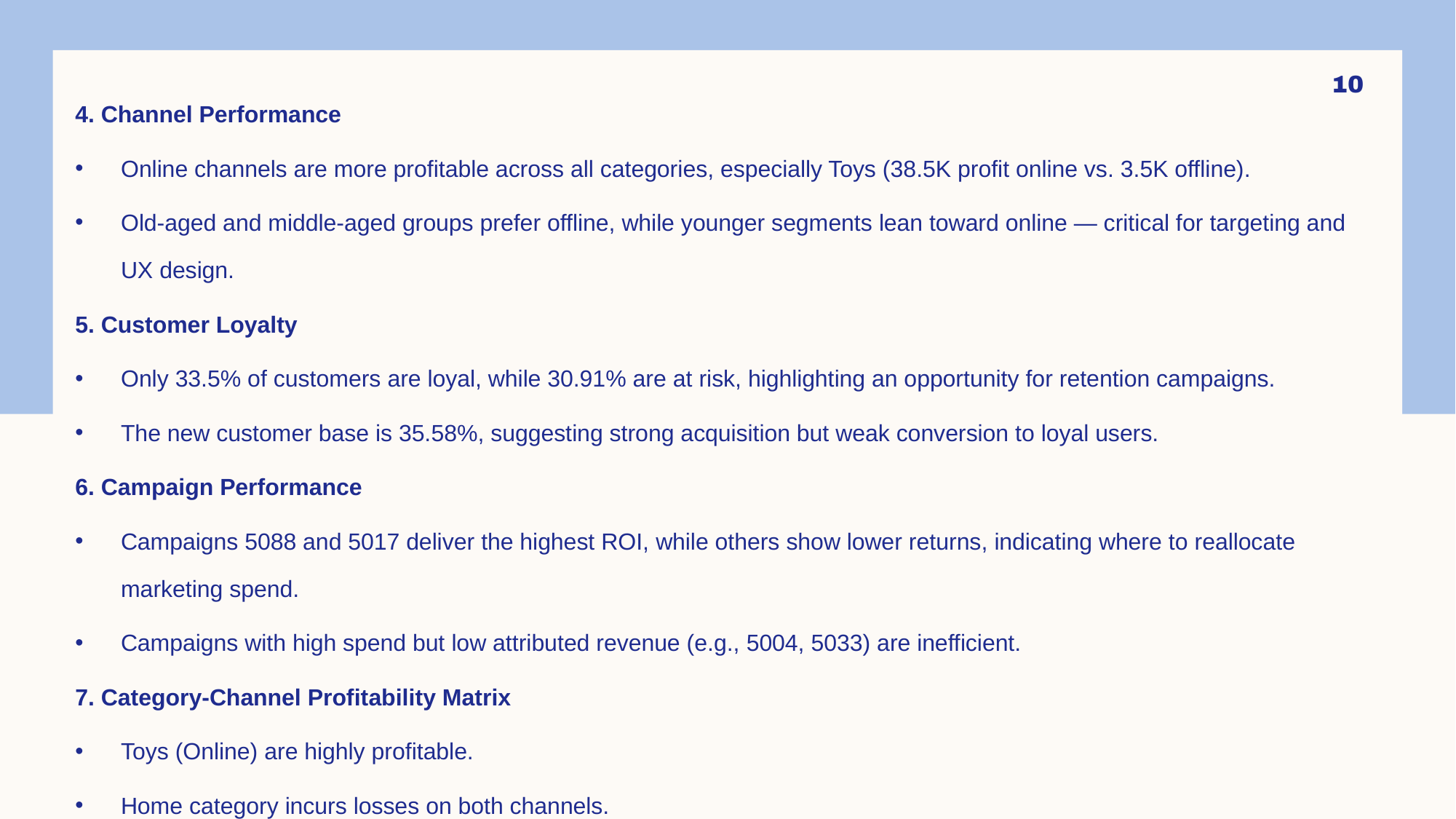

10
4. Channel Performance
Online channels are more profitable across all categories, especially Toys (38.5K profit online vs. 3.5K offline).
Old-aged and middle-aged groups prefer offline, while younger segments lean toward online — critical for targeting and UX design.
5. Customer Loyalty
Only 33.5% of customers are loyal, while 30.91% are at risk, highlighting an opportunity for retention campaigns.
The new customer base is 35.58%, suggesting strong acquisition but weak conversion to loyal users.
6. Campaign Performance
Campaigns 5088 and 5017 deliver the highest ROI, while others show lower returns, indicating where to reallocate marketing spend.
Campaigns with high spend but low attributed revenue (e.g., 5004, 5033) are inefficient.
7. Category-Channel Profitability Matrix
Toys (Online) are highly profitable.
Home category incurs losses on both channels.
Clothing struggles offline (1.9K profit), but shows potential online (6K profit).